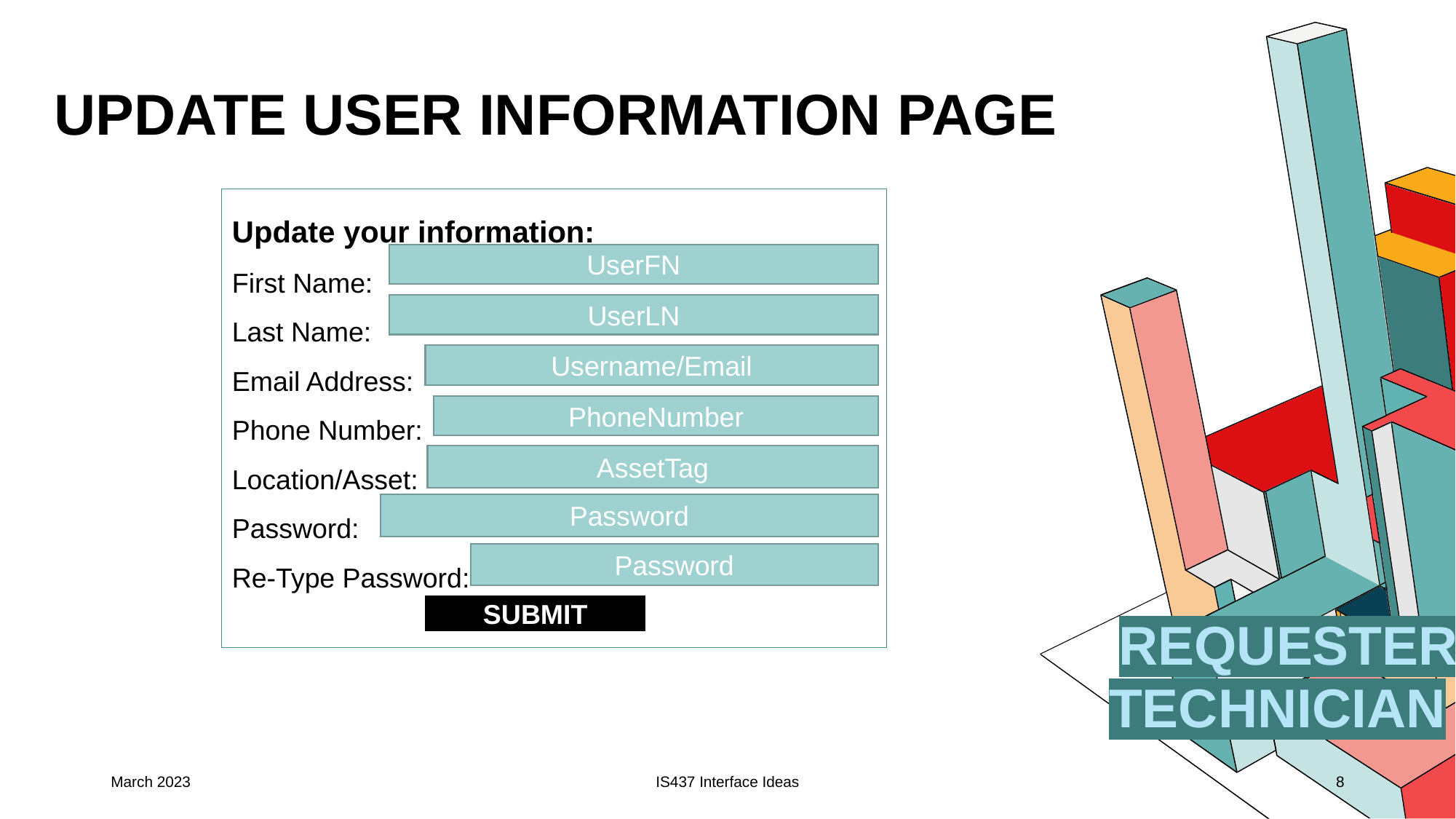

# Update USER Information Page
Update your information:
First Name:
Last Name:
Email Address:
Phone Number:
Location/Asset:
Password:
Re-Type Password:

UserFN
UserLN
Username/Email
PhoneNumber
AssetTag
Password
Password
SUBMIT
REQUESTER
TECHNICIAN
March 2023
IS437 Interface Ideas
8